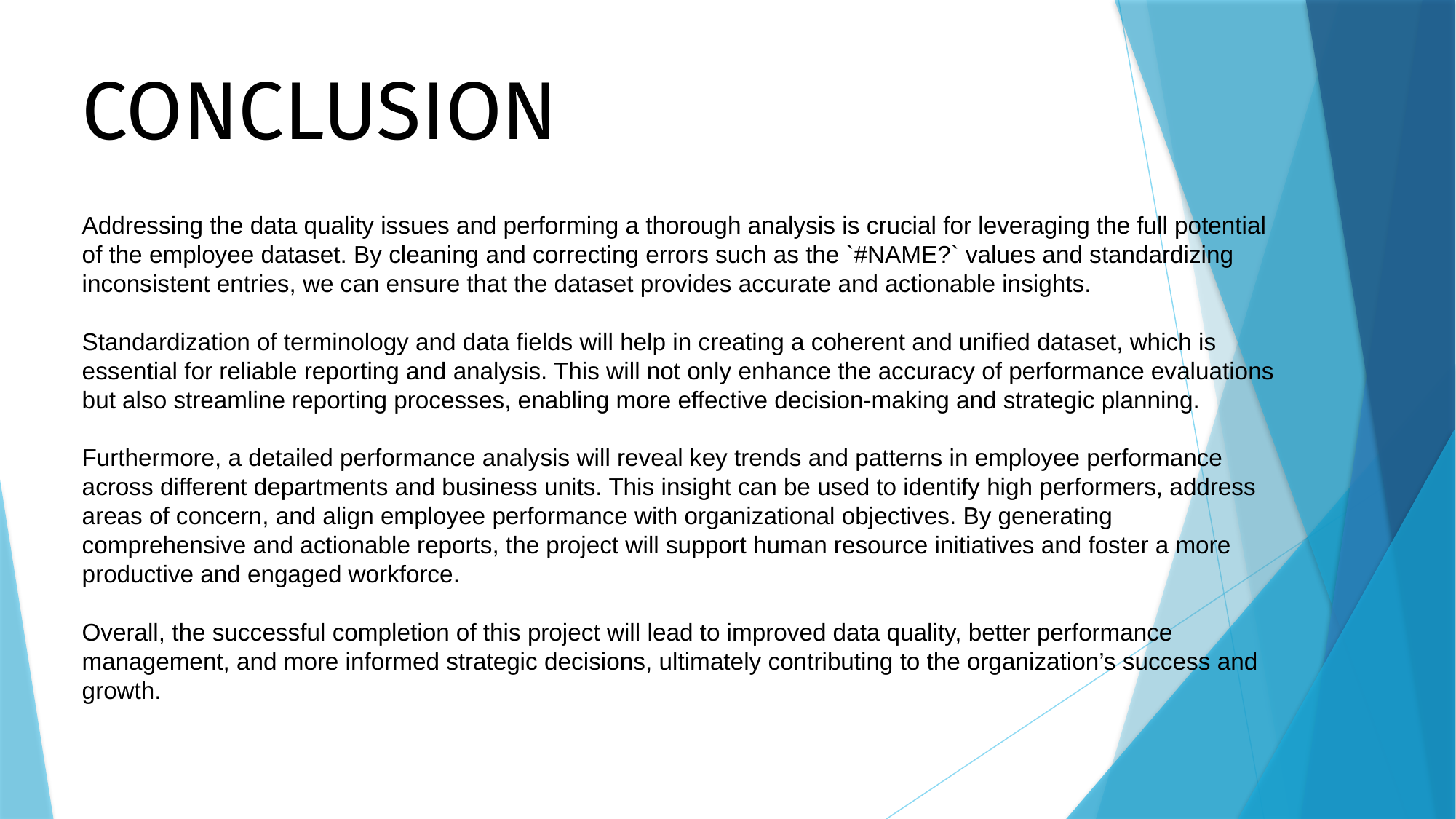

CONCLUSION
Addressing the data quality issues and performing a thorough analysis is crucial for leveraging the full potential of the employee dataset. By cleaning and correcting errors such as the `#NAME?` values and standardizing inconsistent entries, we can ensure that the dataset provides accurate and actionable insights.

Standardization of terminology and data fields will help in creating a coherent and unified dataset, which is essential for reliable reporting and analysis. This will not only enhance the accuracy of performance evaluations but also streamline reporting processes, enabling more effective decision-making and strategic planning.

Furthermore, a detailed performance analysis will reveal key trends and patterns in employee performance across different departments and business units. This insight can be used to identify high performers, address areas of concern, and align employee performance with organizational objectives. By generating comprehensive and actionable reports, the project will support human resource initiatives and foster a more productive and engaged workforce.

Overall, the successful completion of this project will lead to improved data quality, better performance management, and more informed strategic decisions, ultimately contributing to the organization’s success and growth.